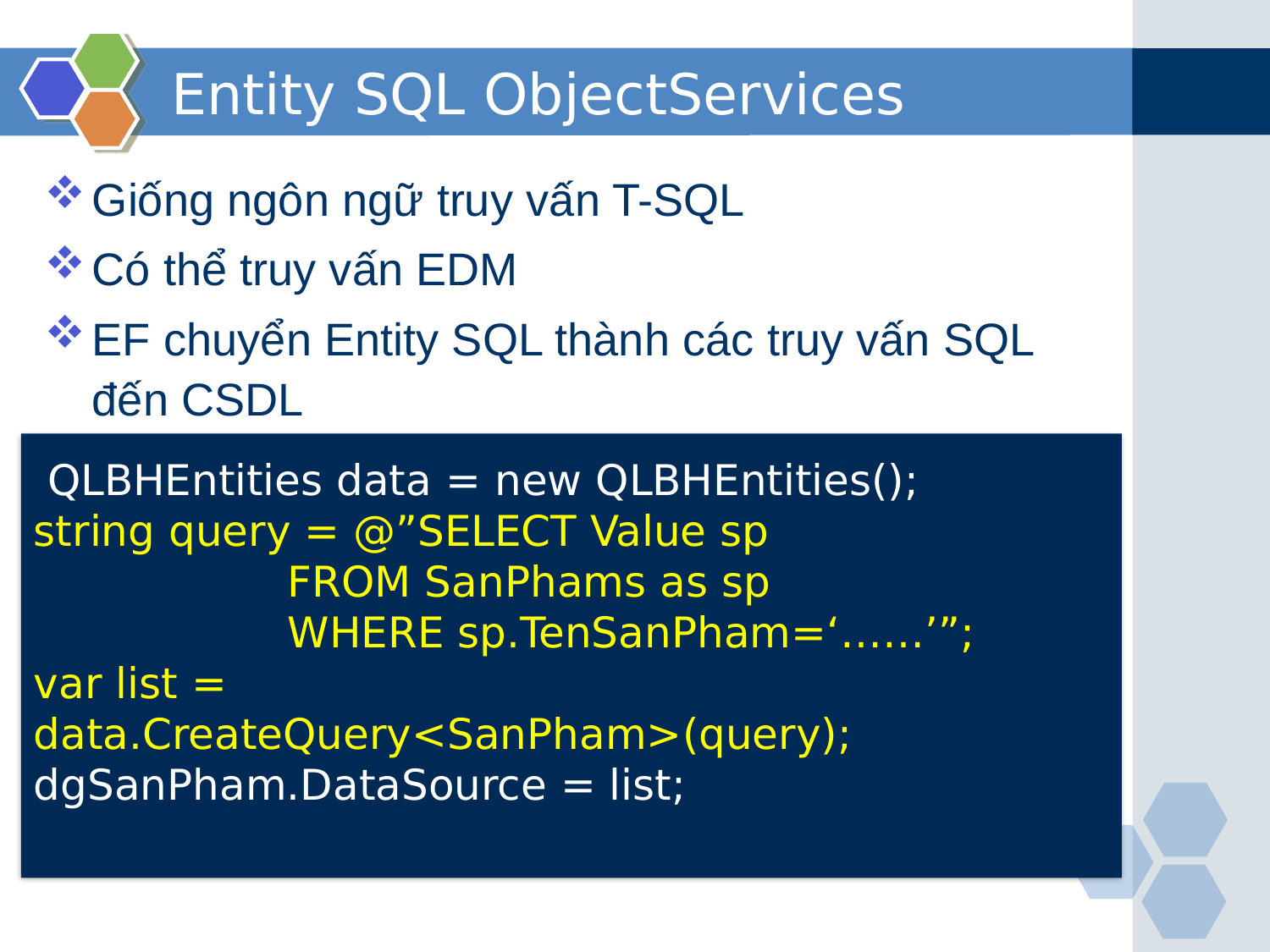

# Entity SQL ObjectServices

Giống ngôn ngữ truy vấn T-SQL
Có thể truy vấn EDM
EF chuyển Entity SQL thành các truy vấn SQL đến CSDL
 QLBHEntities data = new QLBHEntities();
string query = @”SELECT Value sp
		FROM SanPhams as sp
		WHERE sp.TenSanPham=‘……’”;
var list = 		data.CreateQuery<SanPham>(query);
dgSanPham.DataSource = list;